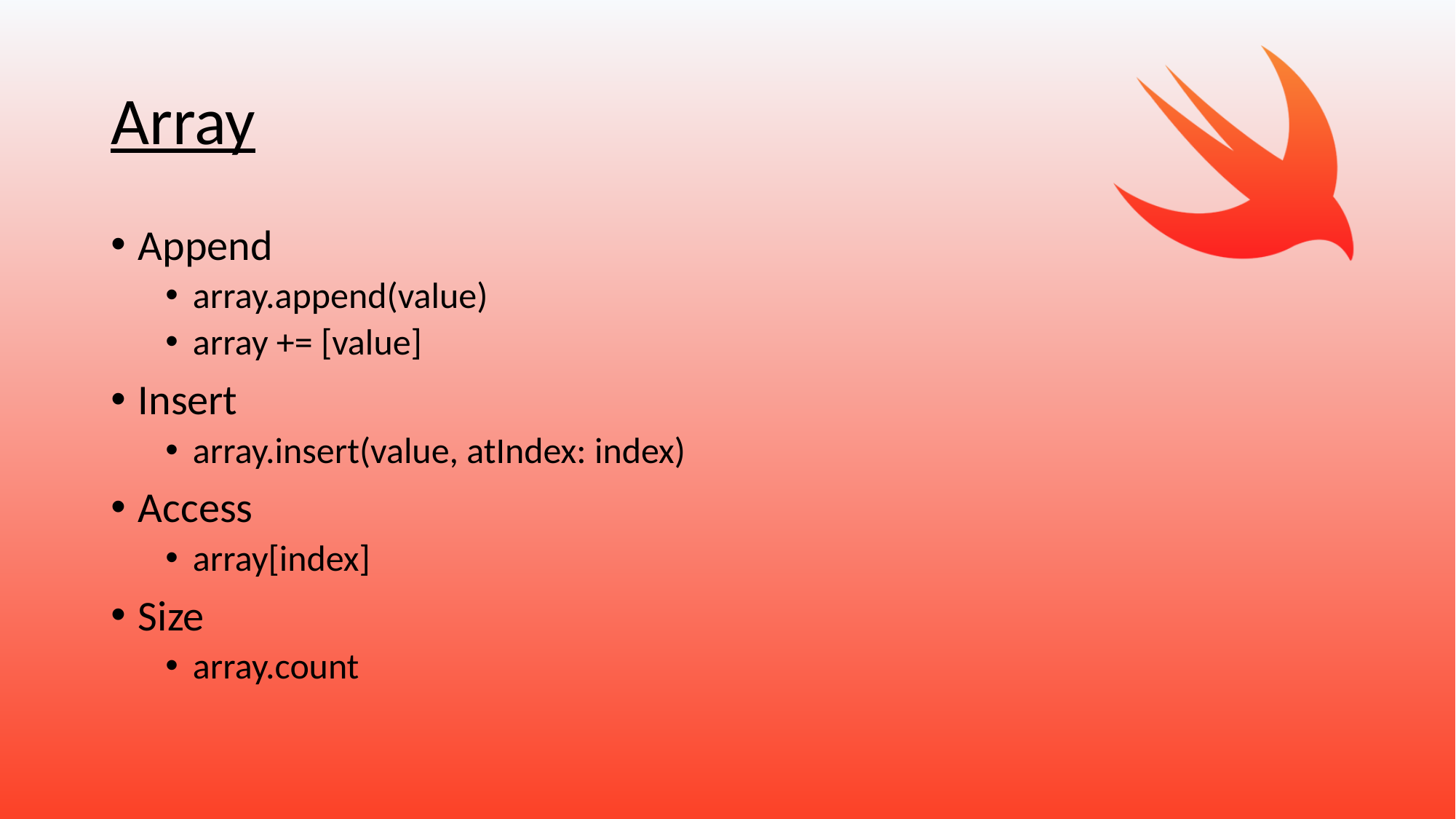

# Array
Append
array.append(value)
array += [value]
Insert
array.insert(value, atIndex: index)
Access
array[index]
Size
array.count